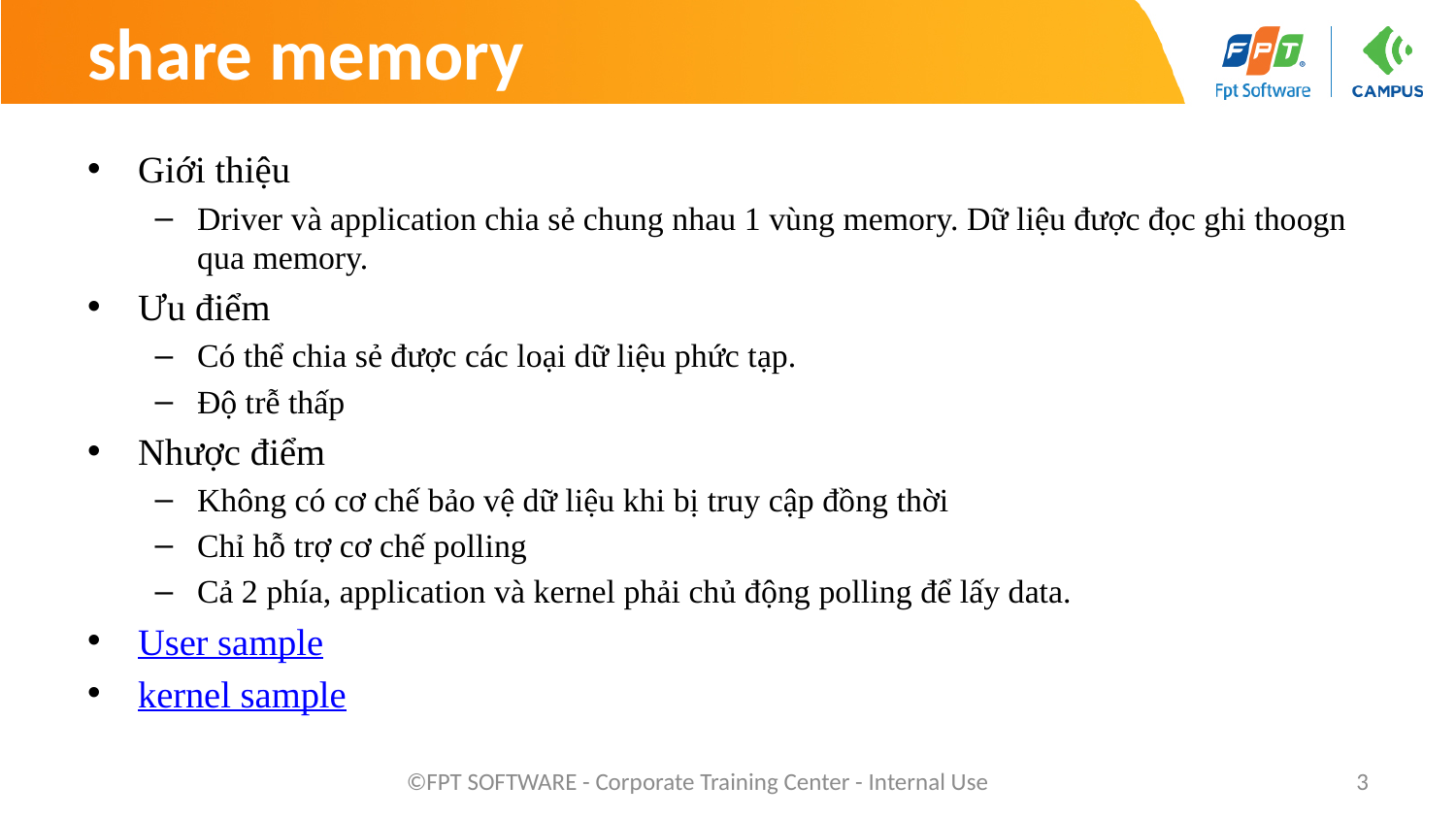

# share memory
Giới thiệu
Driver và application chia sẻ chung nhau 1 vùng memory. Dữ liệu được đọc ghi thoogn qua memory.
Ưu điểm
Có thể chia sẻ được các loại dữ liệu phức tạp.
Độ trễ thấp
Nhược điểm
Không có cơ chế bảo vệ dữ liệu khi bị truy cập đồng thời
Chỉ hỗ trợ cơ chế polling
Cả 2 phía, application và kernel phải chủ động polling để lấy data.
User sample
kernel sample
©FPT SOFTWARE - Corporate Training Center - Internal Use
3